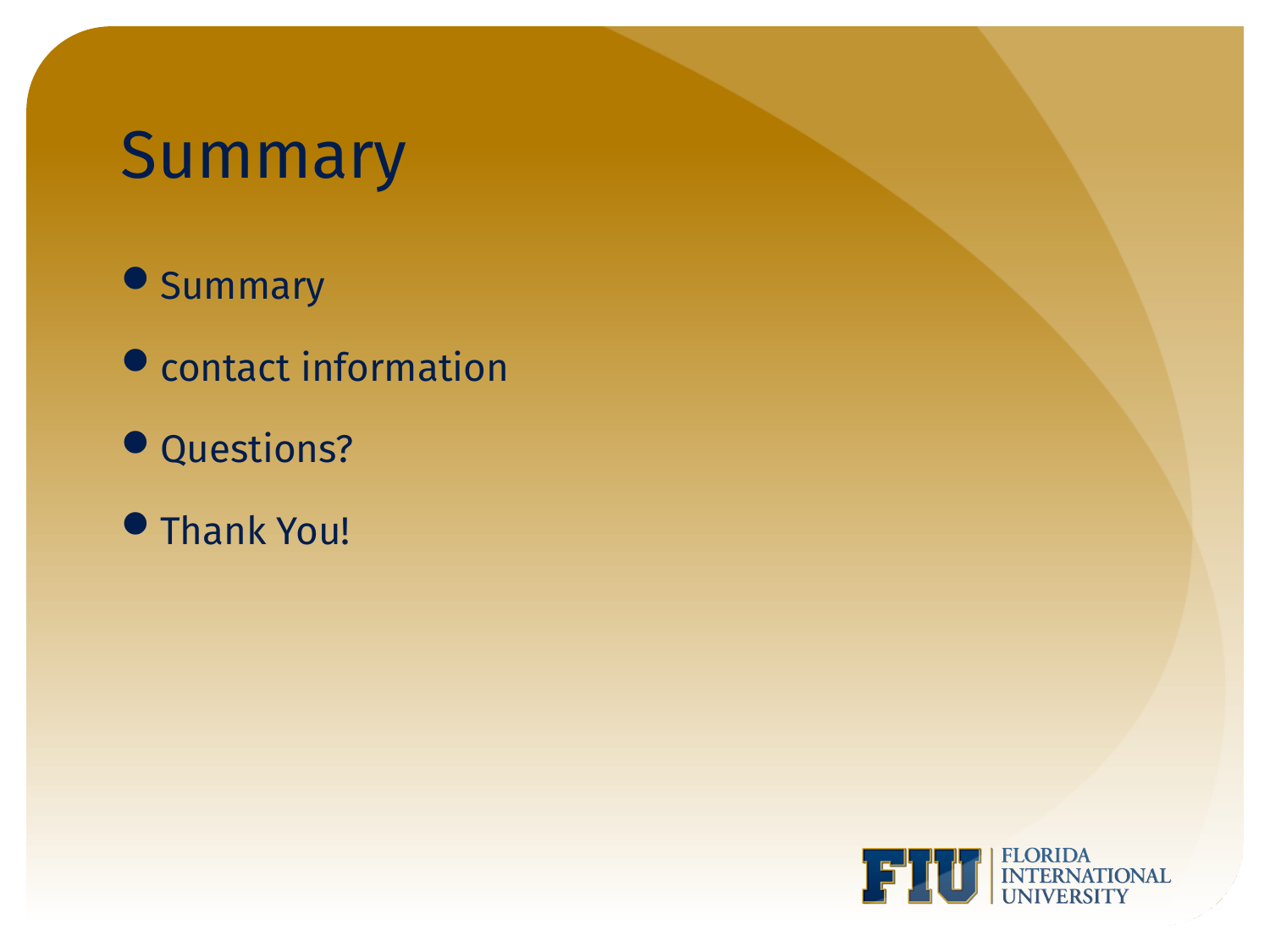

# Summary
Summary
contact information
Questions?
Thank You!